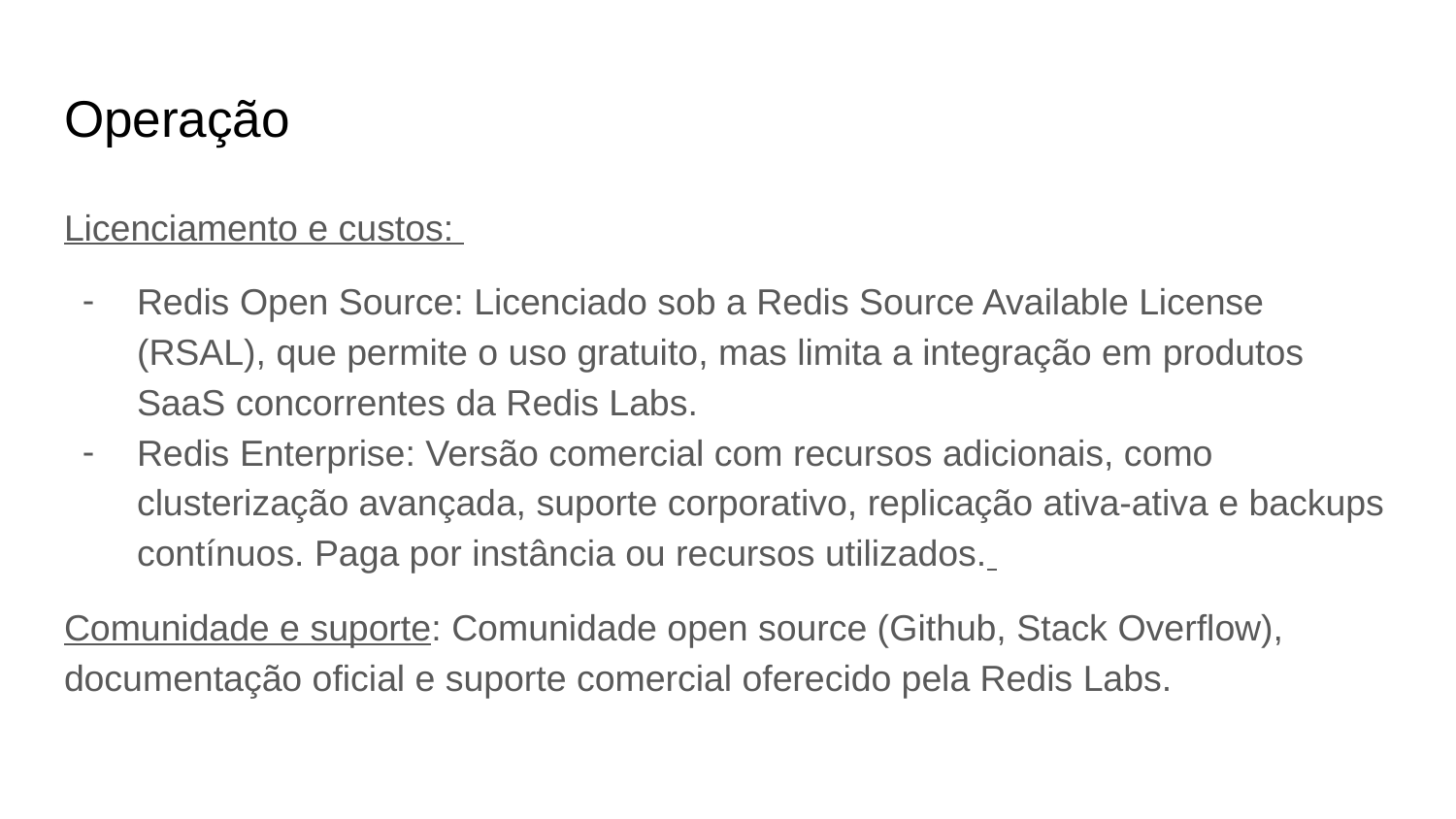

# Operação
Licenciamento e custos:
Redis Open Source: Licenciado sob a Redis Source Available License (RSAL), que permite o uso gratuito, mas limita a integração em produtos SaaS concorrentes da Redis Labs.
Redis Enterprise: Versão comercial com recursos adicionais, como clusterização avançada, suporte corporativo, replicação ativa-ativa e backups contínuos. Paga por instância ou recursos utilizados.
Comunidade e suporte: Comunidade open source (Github, Stack Overflow), documentação oficial e suporte comercial oferecido pela Redis Labs.